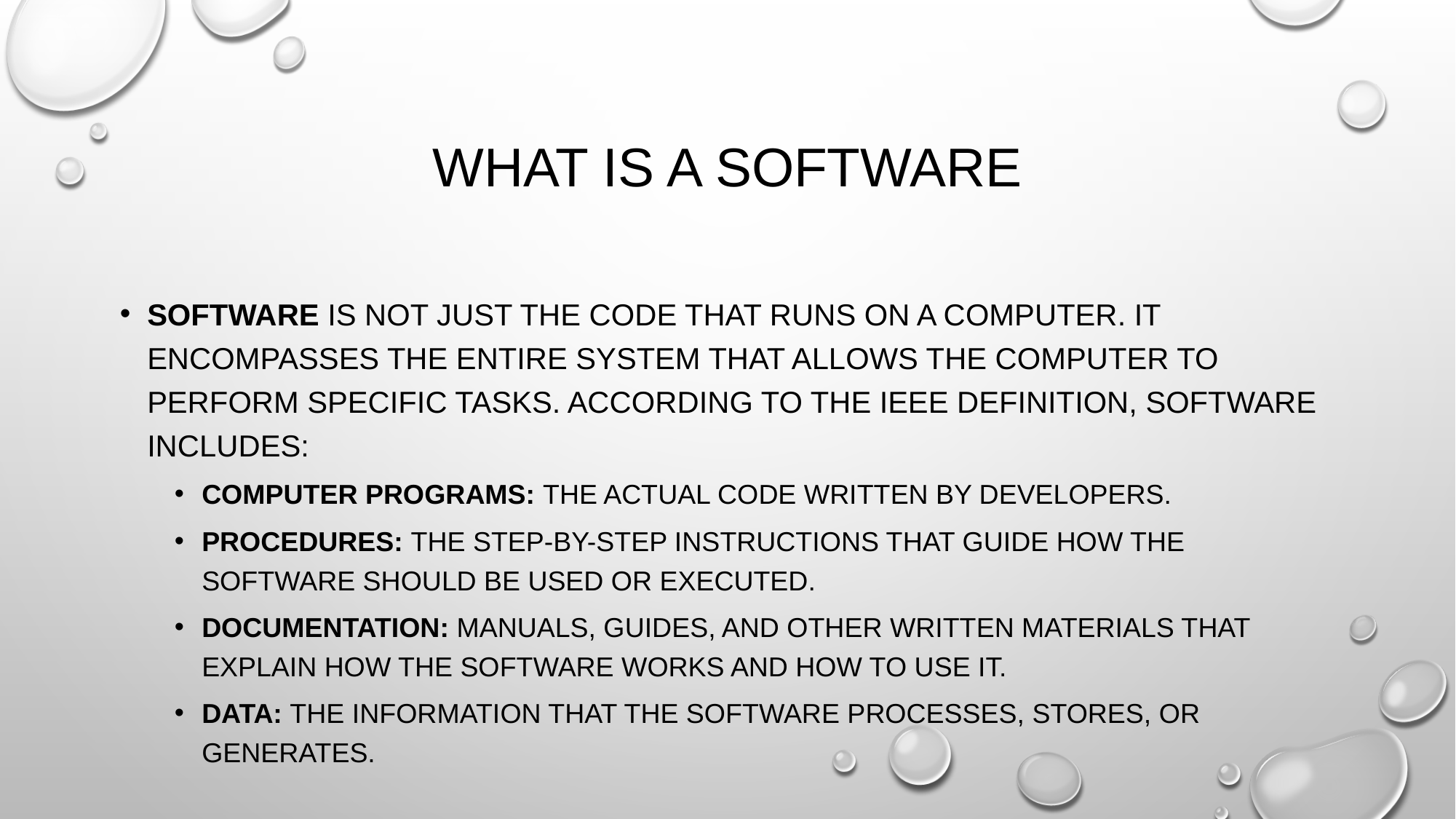

# What is a Software
Software is not just the code that runs on a computer. It encompasses the entire system that allows the computer to perform specific tasks. According to the IEEE definition, software includes:
Computer Programs: The actual code written by developers.
Procedures: The step-by-step instructions that guide how the software should be used or executed.
Documentation: Manuals, guides, and other written materials that explain how the software works and how to use it.
Data: The information that the software processes, stores, or generates.